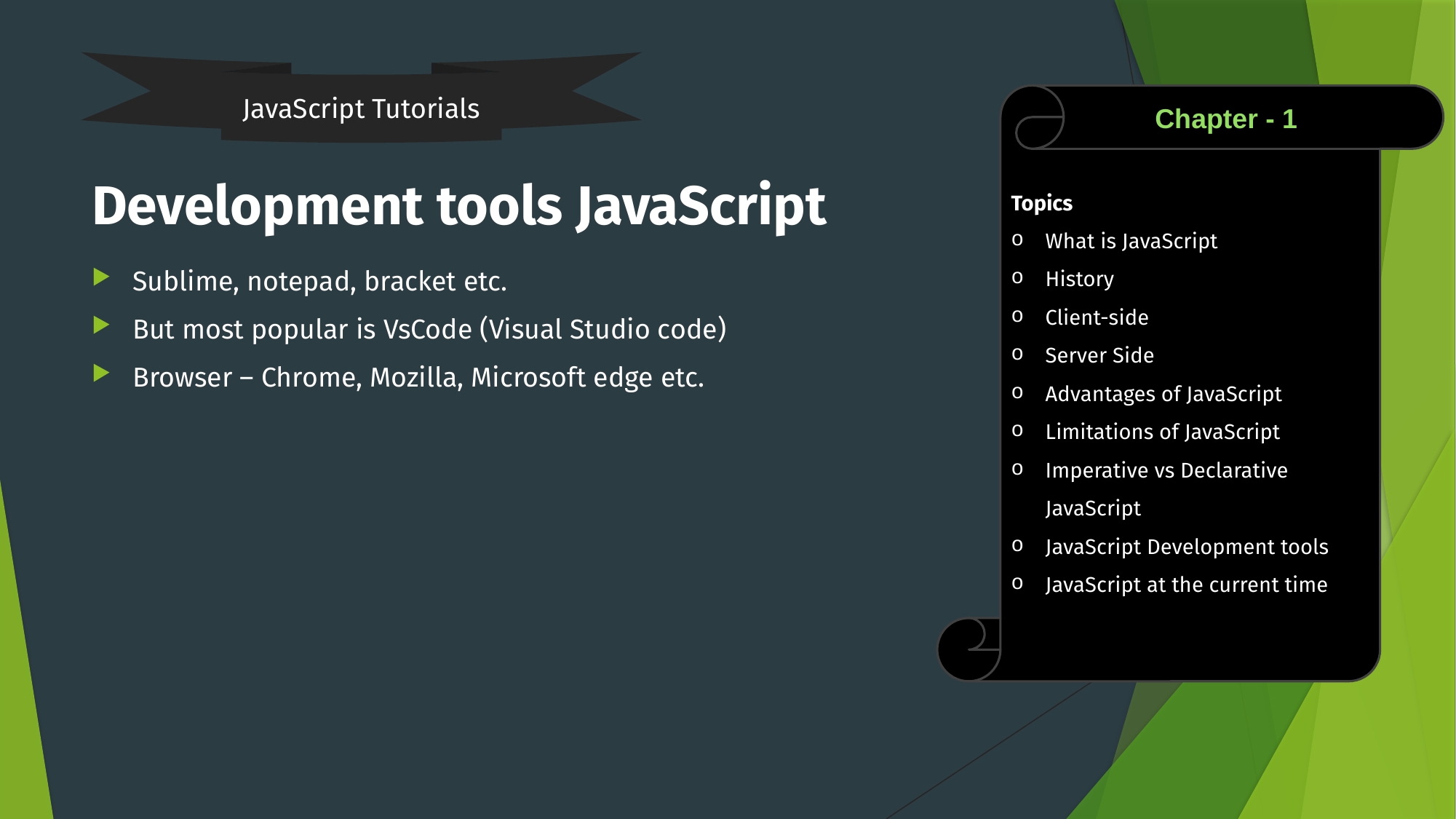

JavaScript Tutorials
Topics
What is JavaScript
History
Client-side
Server Side
Advantages of JavaScript
Limitations of JavaScript
Imperative vs Declarative JavaScript
JavaScript Development tools
JavaScript at the current time

Chapter - 1
# Development tools JavaScript
Sublime, notepad, bracket etc.
But most popular is VsCode (Visual Studio code)
Browser – Chrome, Mozilla, Microsoft edge etc.